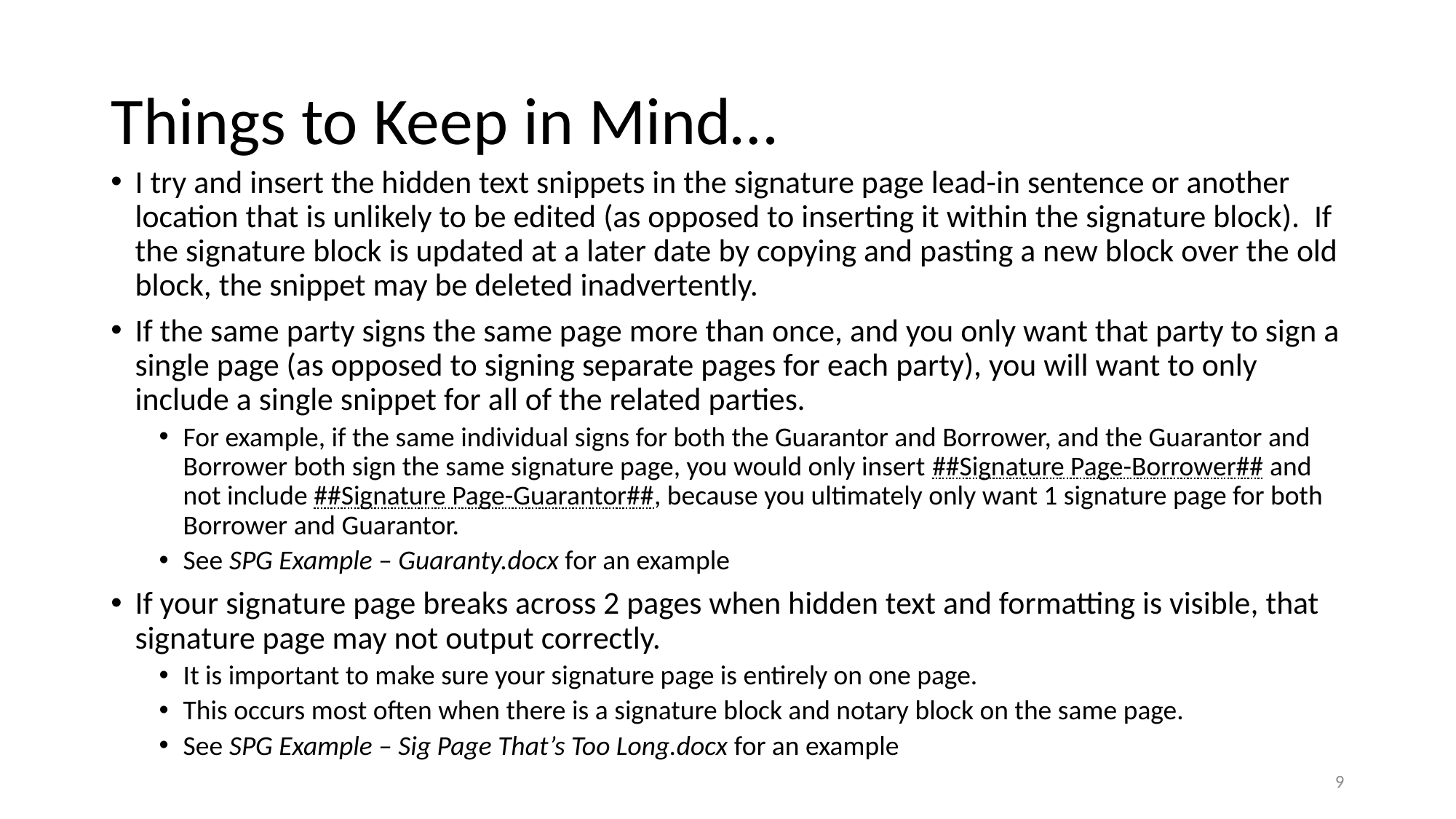

# Things to Keep in Mind…
I try and insert the hidden text snippets in the signature page lead-in sentence or another location that is unlikely to be edited (as opposed to inserting it within the signature block).  If the signature block is updated at a later date by copying and pasting a new block over the old block, the snippet may be deleted inadvertently.
If the same party signs the same page more than once, and you only want that party to sign a single page (as opposed to signing separate pages for each party), you will want to only include a single snippet for all of the related parties.
For example, if the same individual signs for both the Guarantor and Borrower, and the Guarantor and Borrower both sign the same signature page, you would only insert ##Signature Page-Borrower## and not include ##Signature Page-Guarantor##, because you ultimately only want 1 signature page for both Borrower and Guarantor.
See SPG Example – Guaranty.docx for an example
If your signature page breaks across 2 pages when hidden text and formatting is visible, that signature page may not output correctly.
It is important to make sure your signature page is entirely on one page.
This occurs most often when there is a signature block and notary block on the same page.
See SPG Example – Sig Page That’s Too Long.docx for an example
9